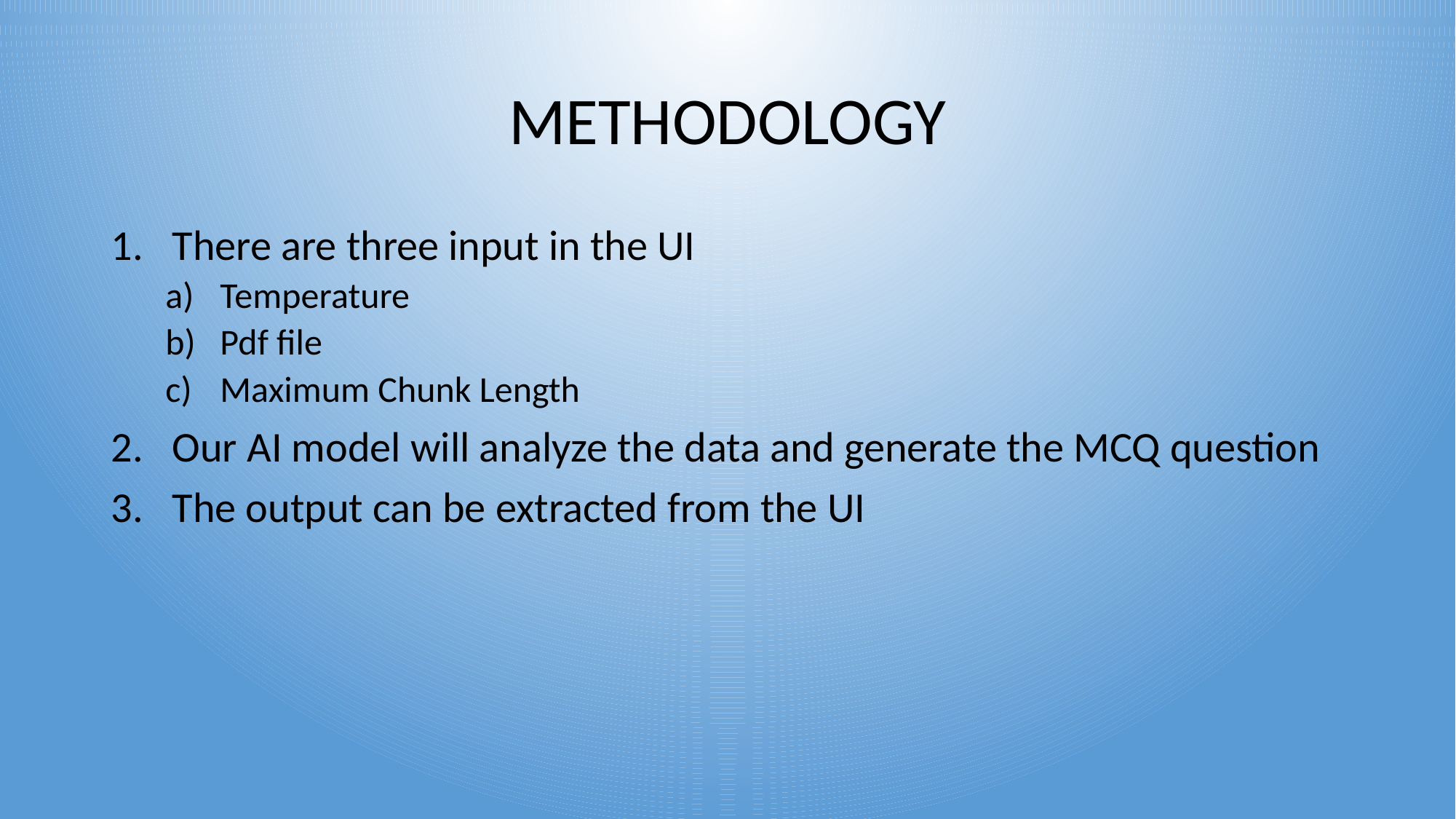

# METHODOLOGY
There are three input in the UI
Temperature
Pdf file
Maximum Chunk Length
Our AI model will analyze the data and generate the MCQ question
The output can be extracted from the UI